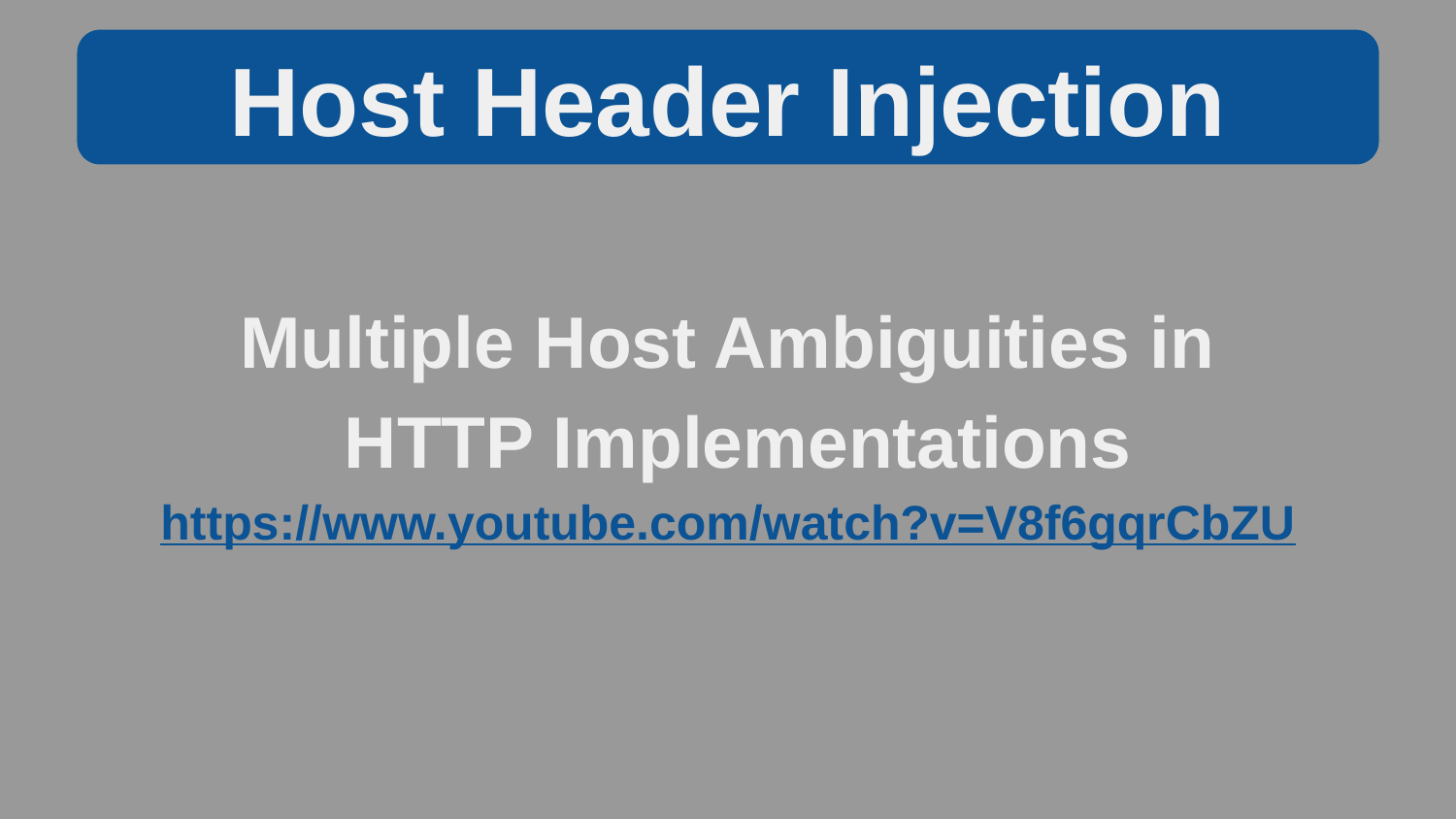

Host Header Injection
Multiple Host Ambiguities in
 HTTP Implementations
https://www.youtube.com/watch?v=V8f6gqrCbZU